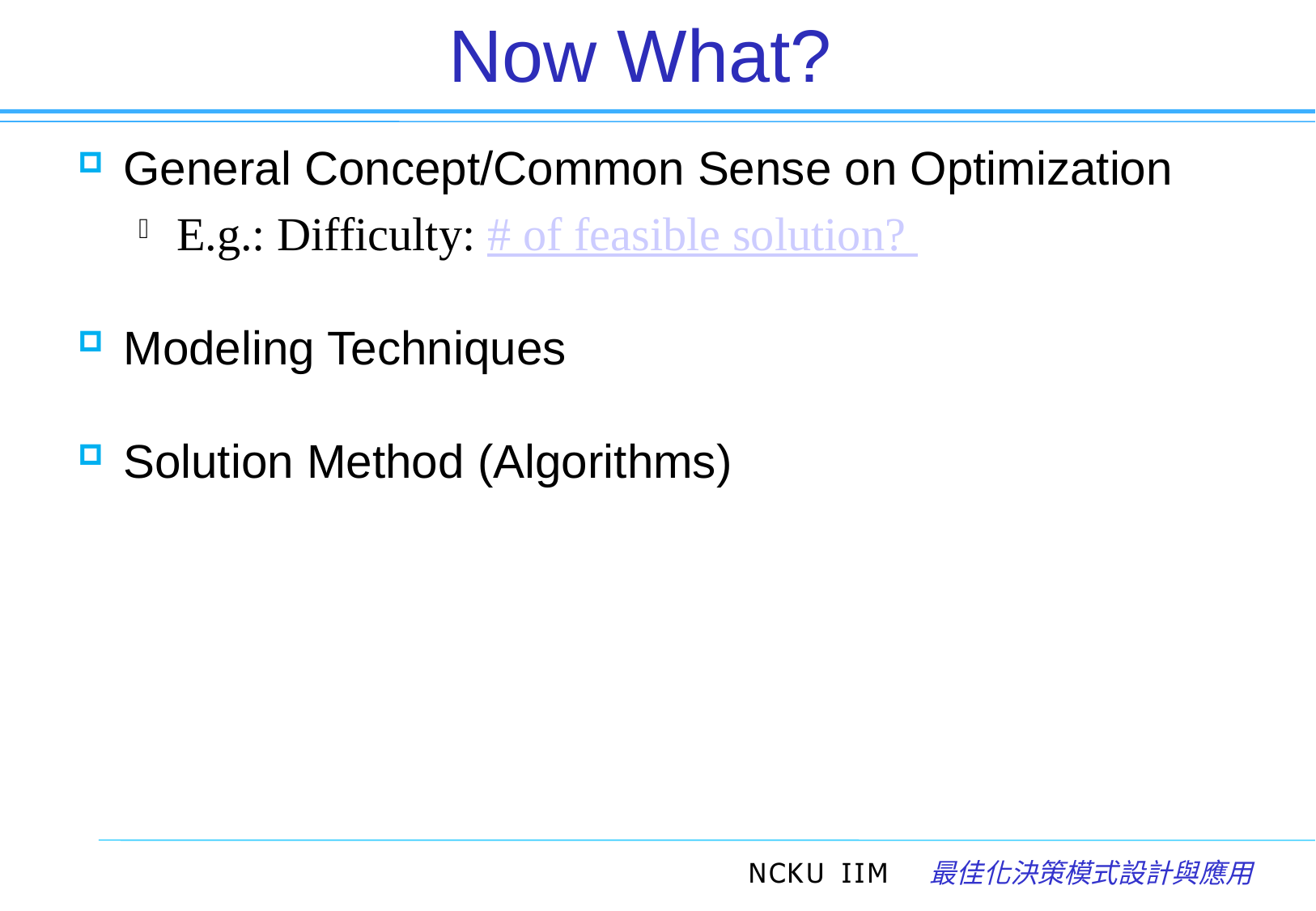

11
# Now What?
General Concept/Common Sense on Optimization
E.g.: Difficulty: # of feasible solution?

Modeling Techniques

Solution Method (Algorithms)